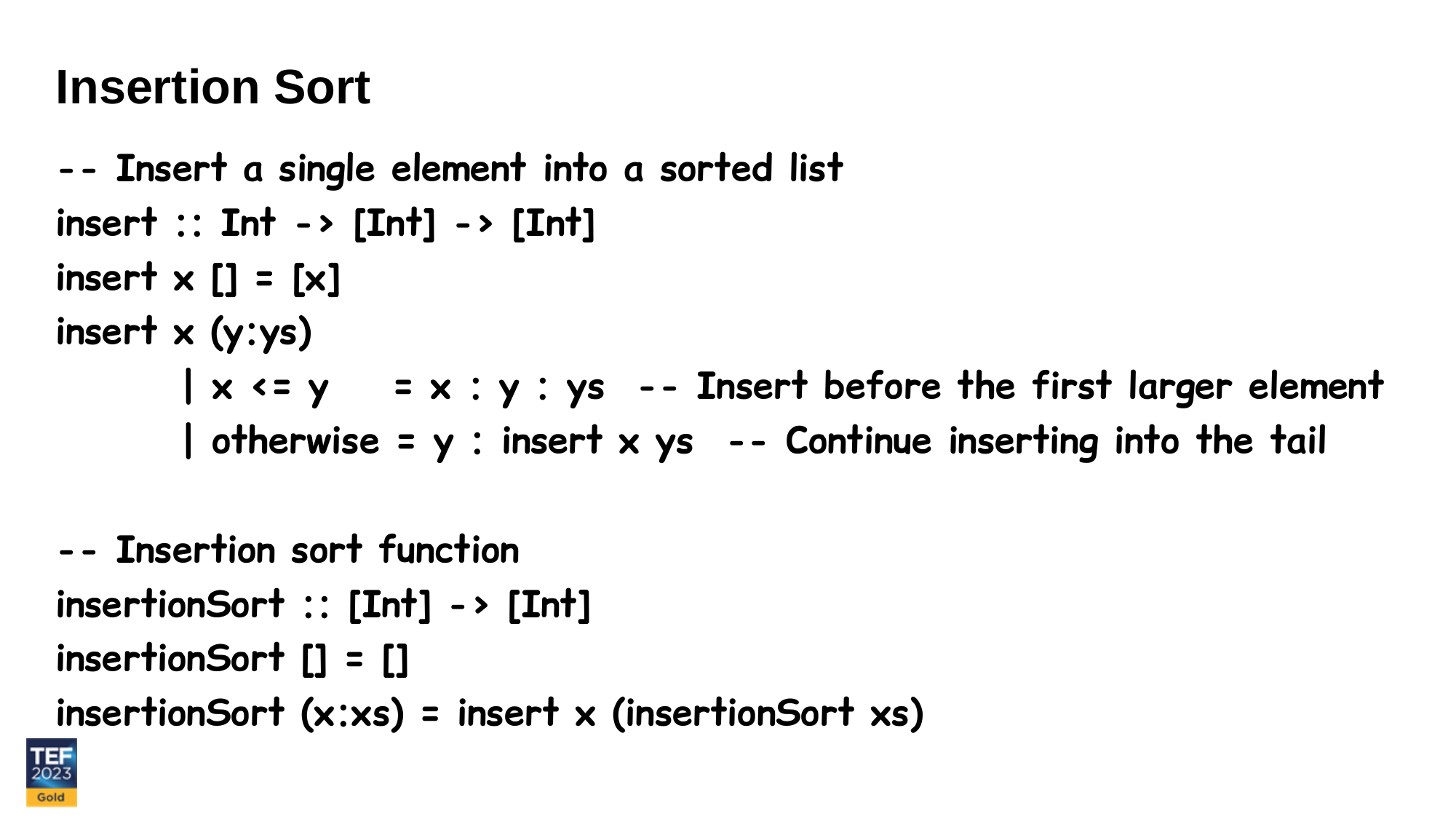

Insertion Sort
-- Insert a single element into a sorted list
insert :: Int -> [Int] -> [Int]
insert x [] = [x]
insert x (y:ys)
 	 | x <= y    = x : y : ys  -- Insert before the first larger element
  	 | otherwise = y : insert x ys  -- Continue inserting into the tail

-- Insertion sort function
insertionSort :: [Int] -> [Int]
insertionSort [] = []
insertionSort (x:xs) = insert x (insertionSort xs)